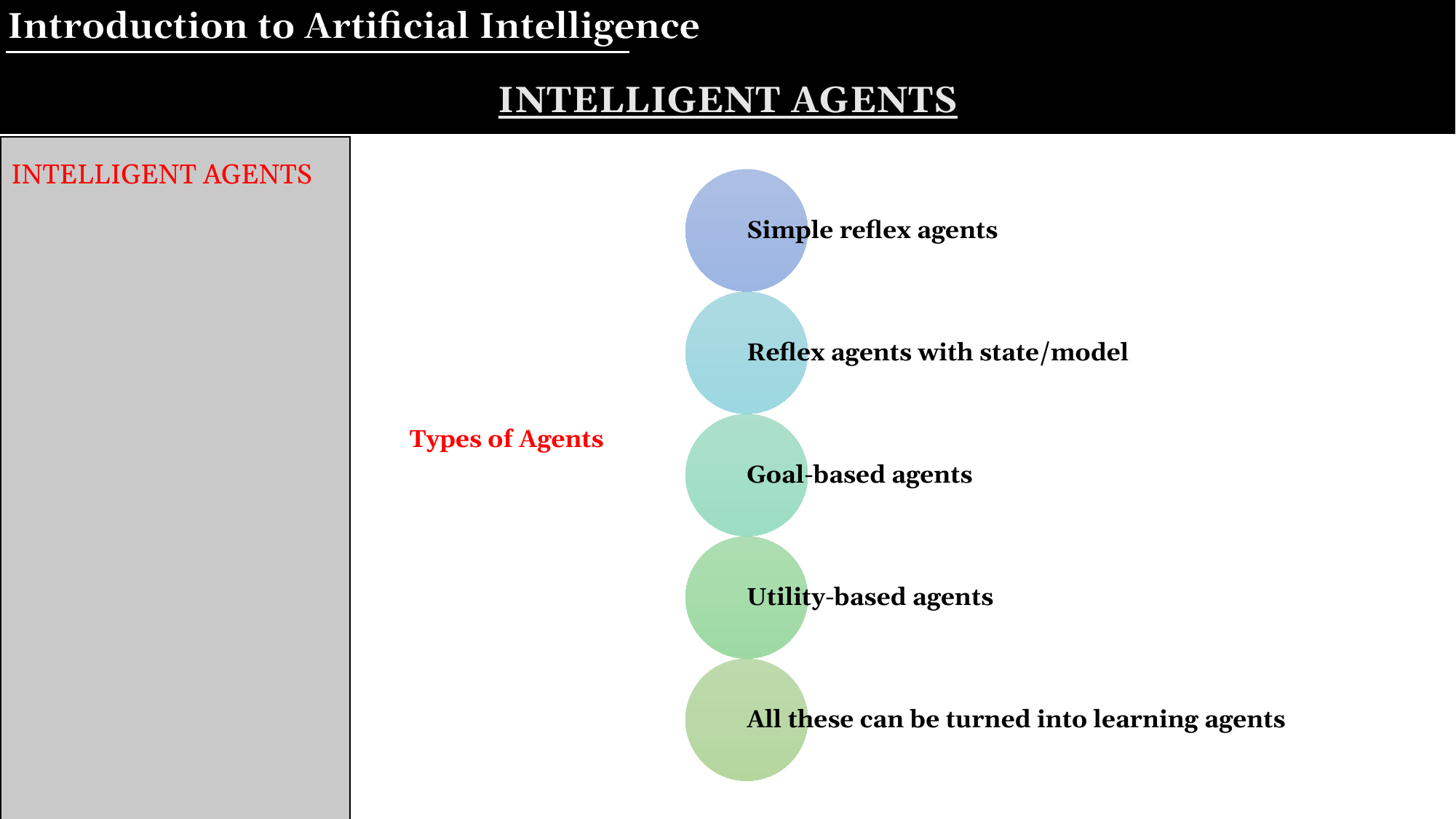

Introduction to Artificial Intelligence
Intelligent Agents

Intelligent Agents
Simple reflex agents
Reflex agents with state/model
Goal-based agents
Utility-based agents
All these can be turned into learning agents
Types of Agents